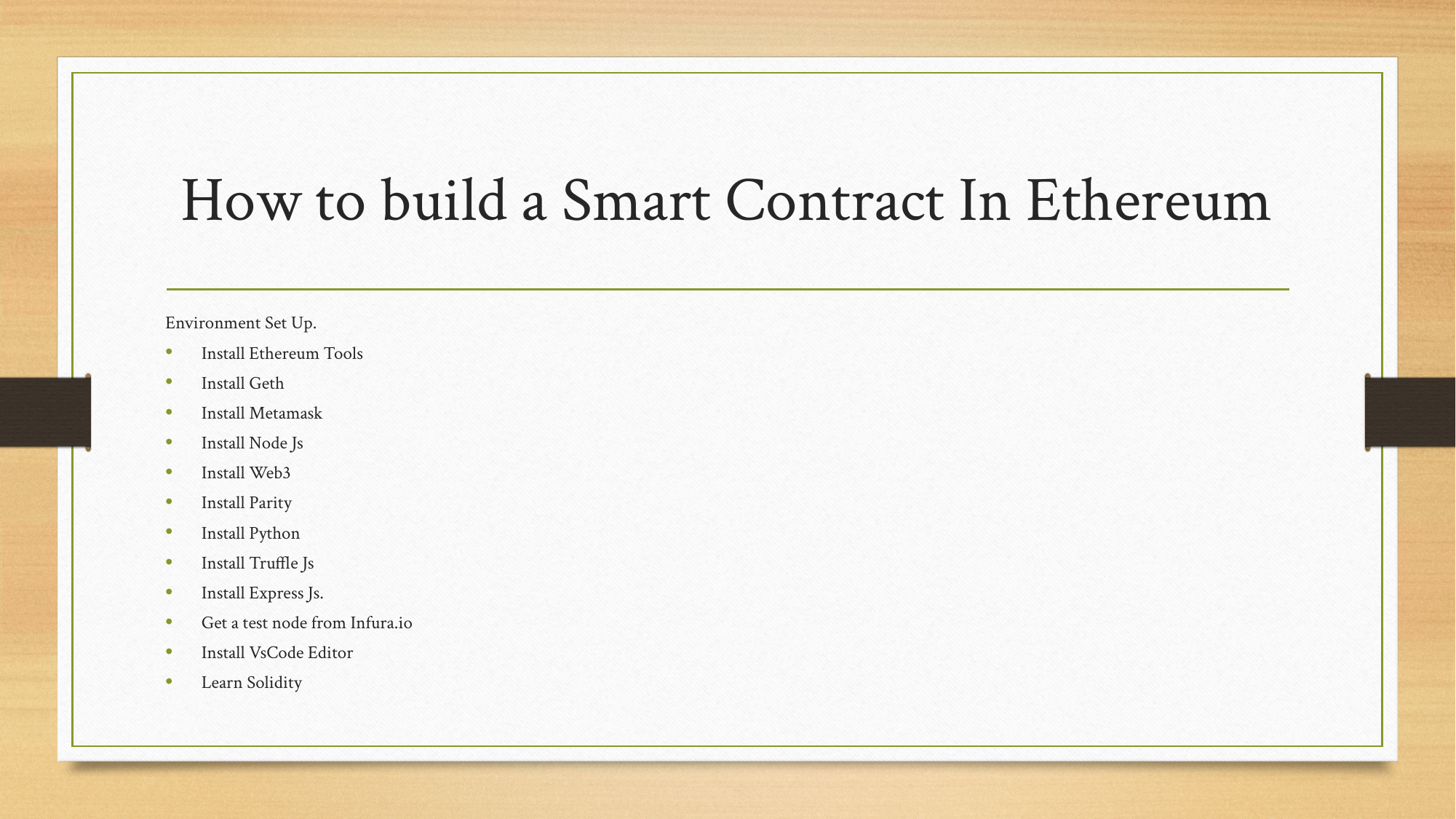

# How to build a Smart Contract In Ethereum
Environment Set Up.
Install Ethereum Tools
Install Geth
Install Metamask
Install Node Js
Install Web3
Install Parity
Install Python
Install Truffle Js
Install Express Js.
Get a test node from Infura.io
Install VsCode Editor
Learn Solidity